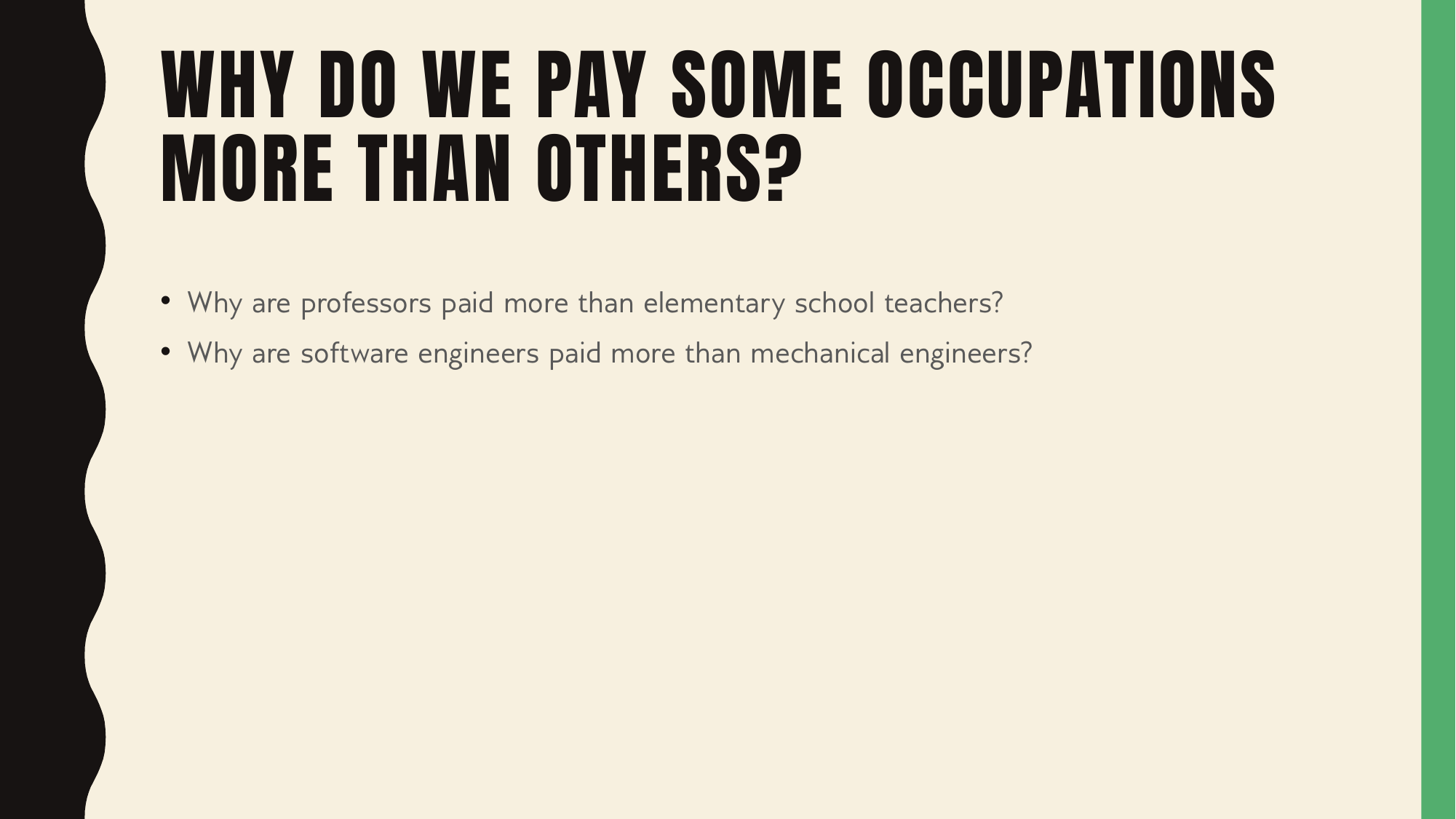

# Why do we pay some occupations more than others?
Why are professors paid more than elementary school teachers?
Why are software engineers paid more than mechanical engineers?